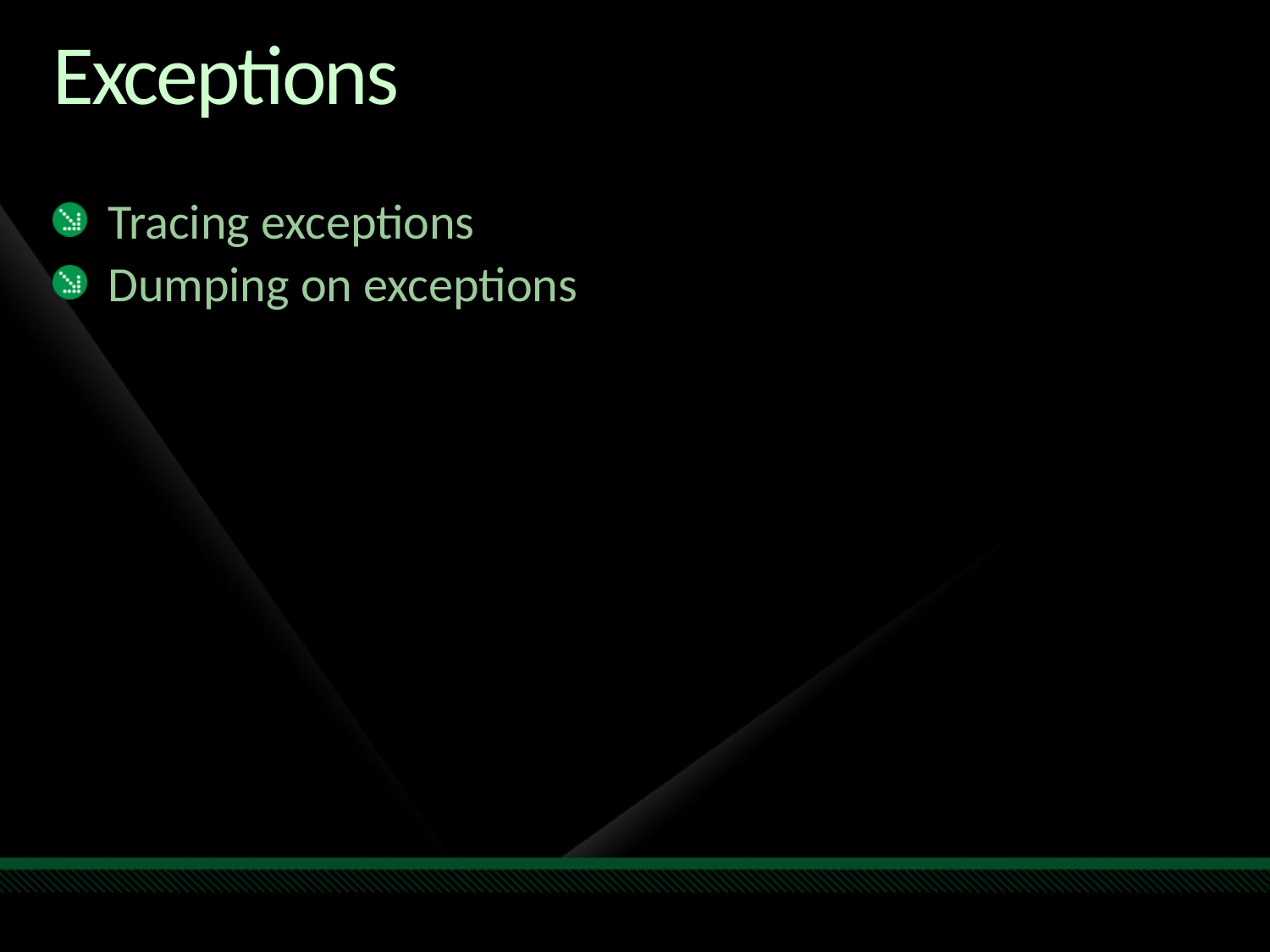

# Exceptions
Tracing exceptions
Dumping on exceptions